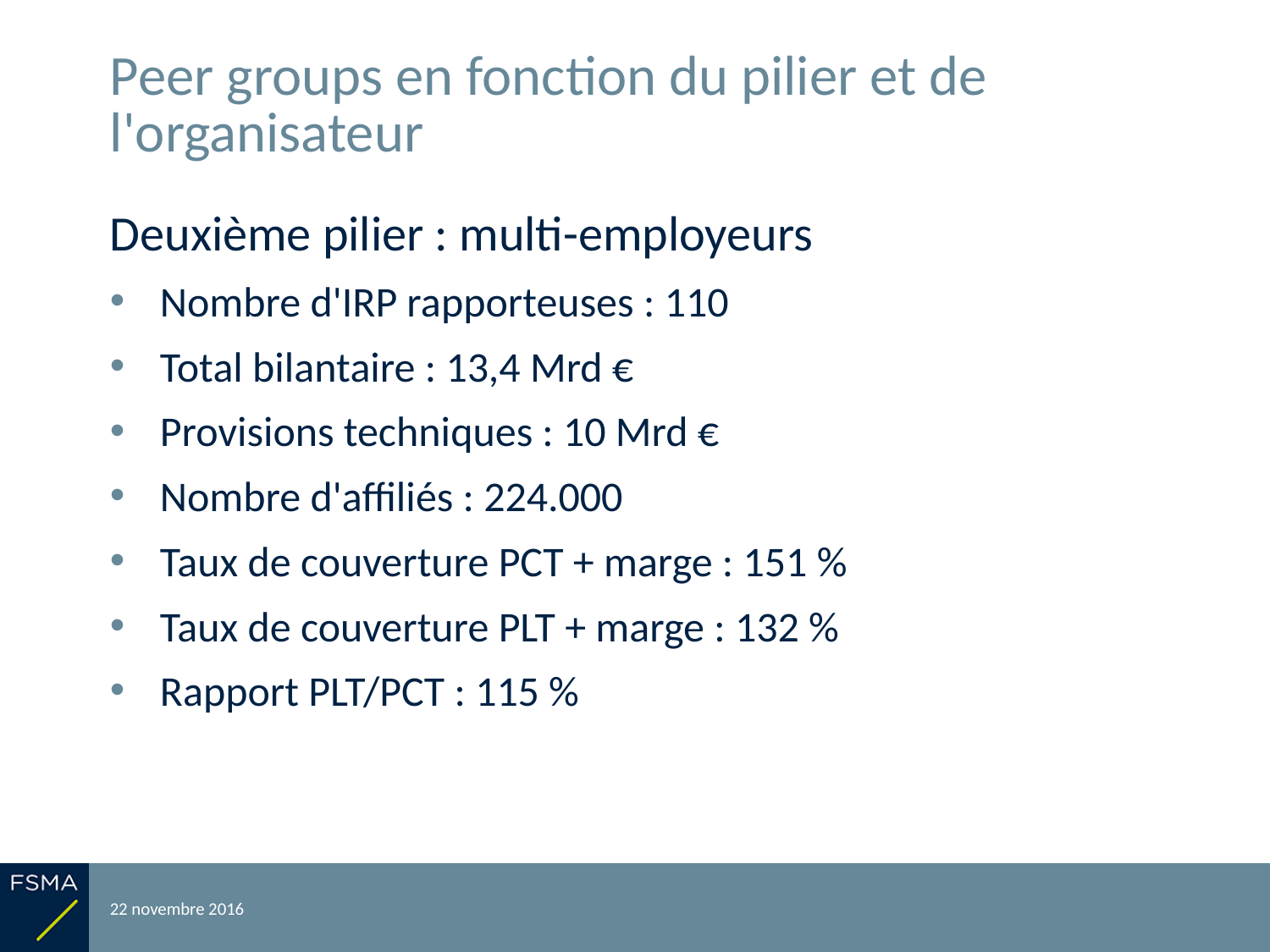

# Peer groups en fonction du pilier et de l'organisateur
Deuxième pilier : multi-employeurs
Nombre d'IRP rapporteuses : 110
Total bilantaire : 13,4 Mrd €
Provisions techniques : 10 Mrd €
Nombre d'affiliés : 224.000
Taux de couverture PCT + marge : 151 %
Taux de couverture PLT + marge : 132 %
Rapport PLT/PCT : 115 %
22 novembre 2016
Reporting relatif à l'exercice 2015
23